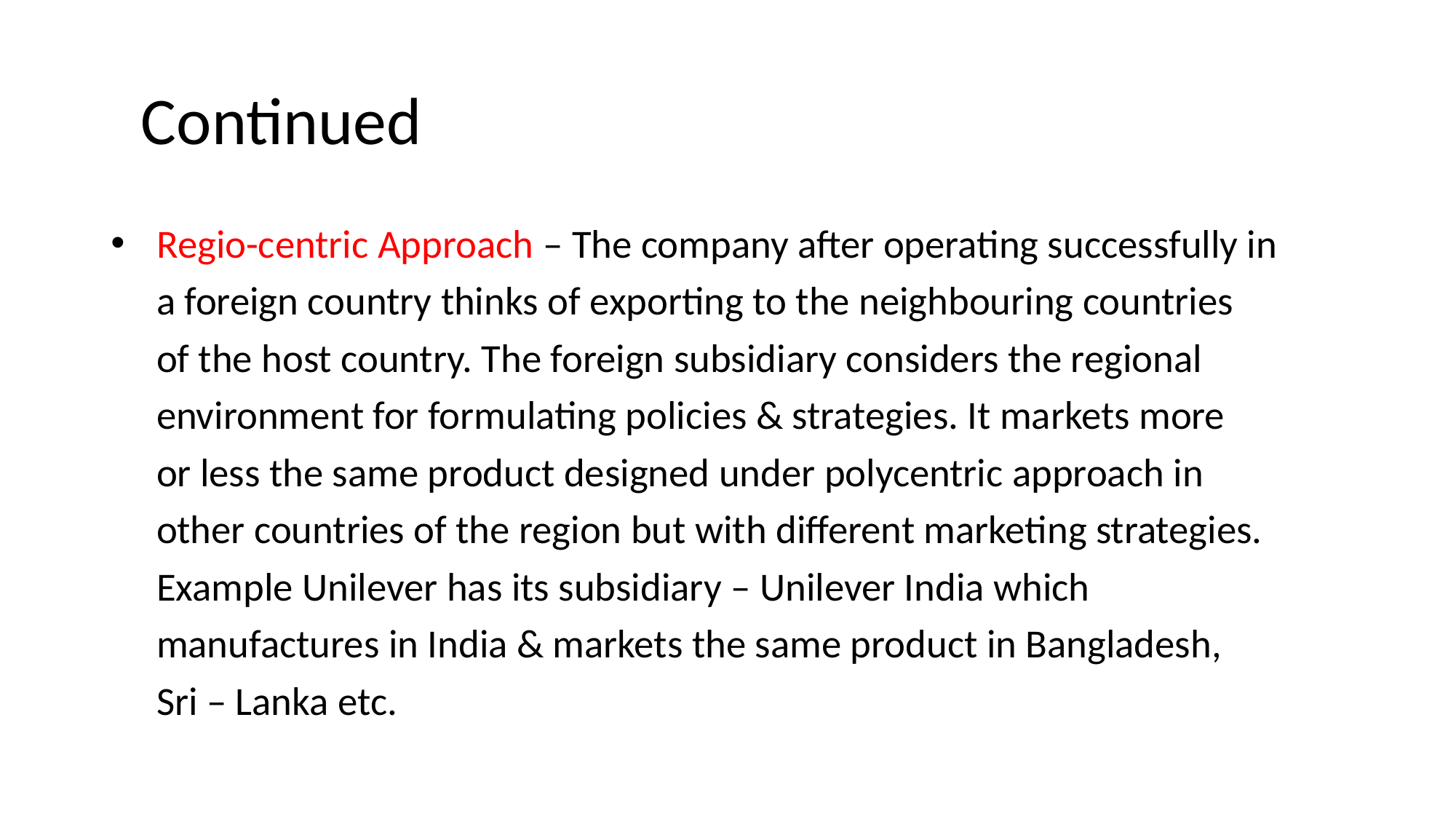

# Continued
  Regio-centric Approach – The company after operating successfully in
     a foreign country thinks of exporting to the neighbouring countries
     of the host country. The foreign subsidiary considers the regional
     environment for formulating policies & strategies. It markets more
     or less the same product designed under polycentric approach in
     other countries of the region but with different marketing strategies.
     Example Unilever has its subsidiary – Unilever India which
     manufactures in India & markets the same product in Bangladesh,
     Sri – Lanka etc.